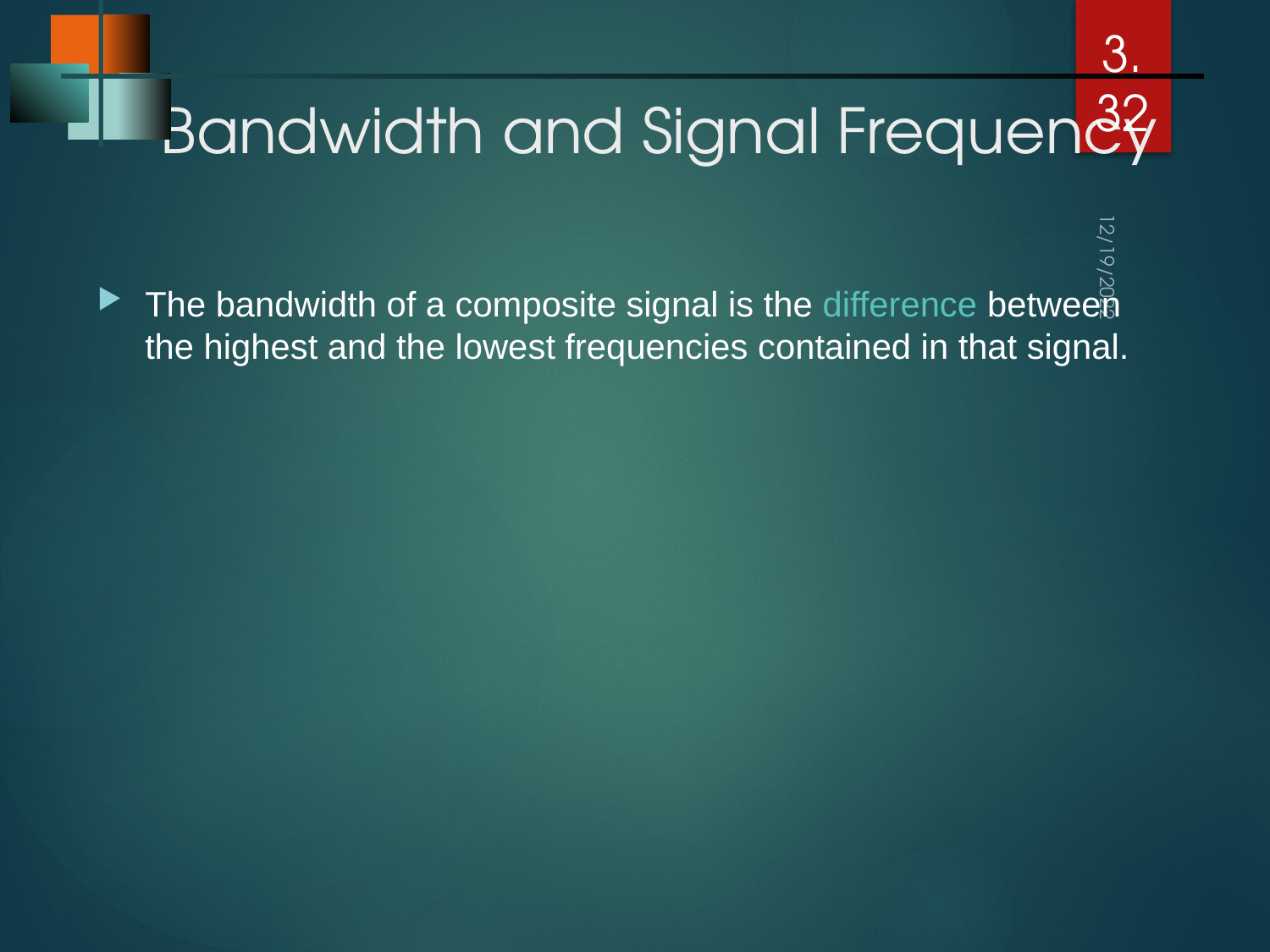

3.32

# Bandwidth and Signal Frequency
12/19/2022
The bandwidth of a composite signal is the difference between the highest and the lowest frequencies contained in that signal.